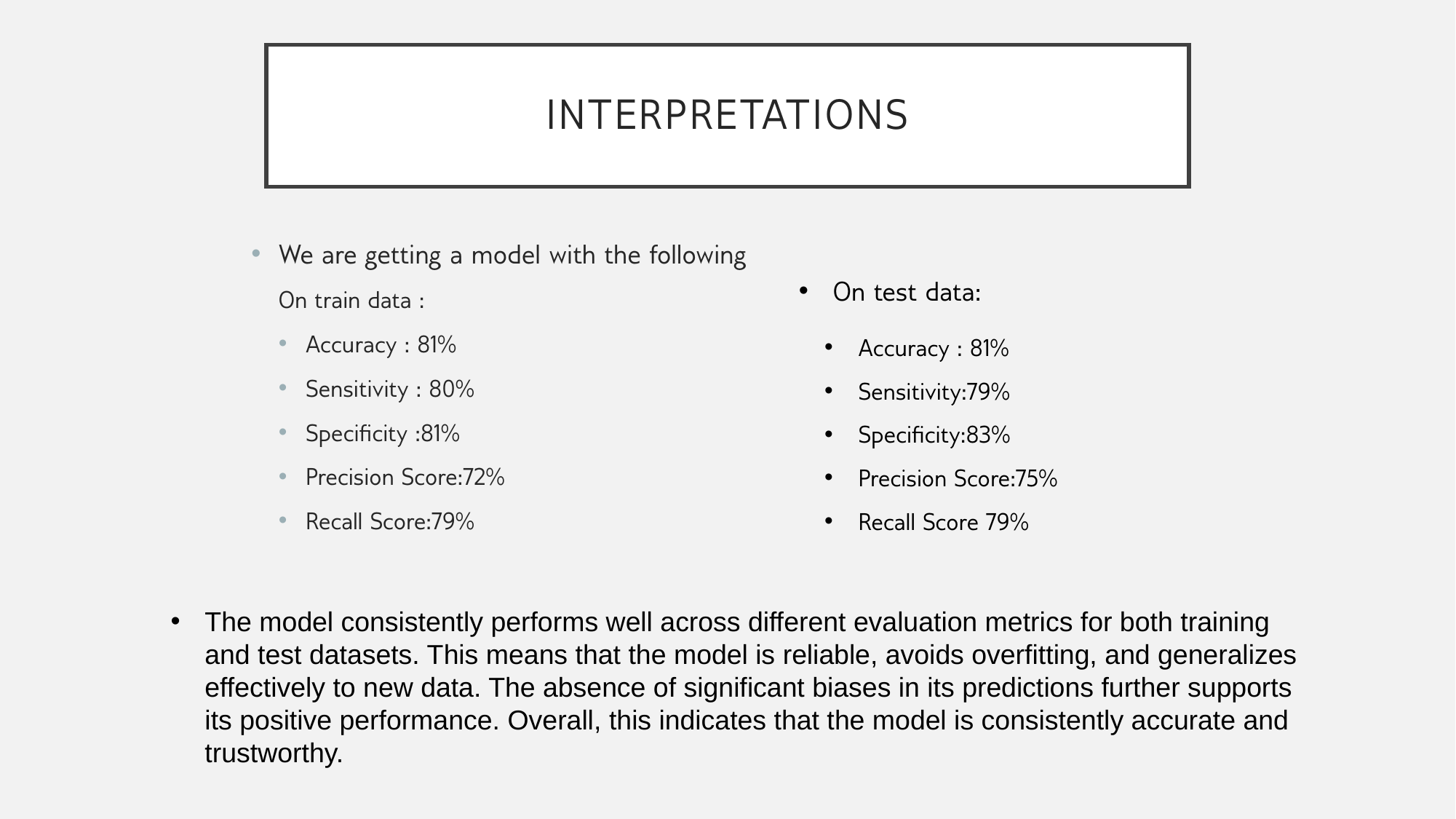

# Interpretations
We are getting a model with the following
On train data :
Accuracy : 81%
Sensitivity : 80%
Specificity :81%
Precision Score:72%
Recall Score:79%
On test data:
Accuracy : 81%
Sensitivity:79%
Specificity:83%
Precision Score:75%
Recall Score 79%
The model consistently performs well across different evaluation metrics for both training and test datasets. This means that the model is reliable, avoids overfitting, and generalizes effectively to new data. The absence of significant biases in its predictions further supports its positive performance. Overall, this indicates that the model is consistently accurate and trustworthy.